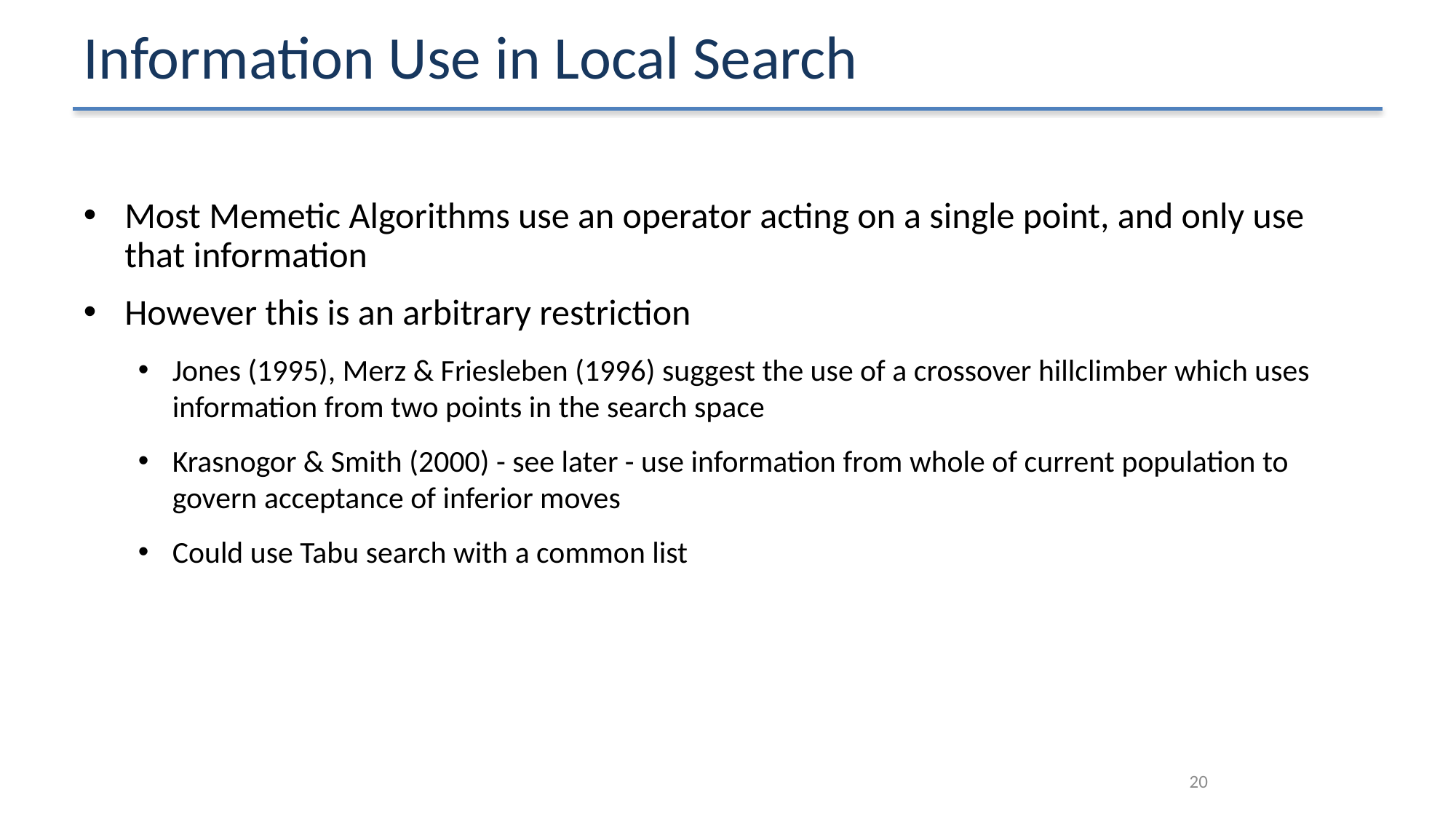

# Information Use in Local Search
Most Memetic Algorithms use an operator acting on a single point, and only use that information
However this is an arbitrary restriction
Jones (1995), Merz & Friesleben (1996) suggest the use of a crossover hillclimber which uses information from two points in the search space
Krasnogor & Smith (2000) - see later - use information from whole of current population to govern acceptance of inferior moves
Could use Tabu search with a common list
20